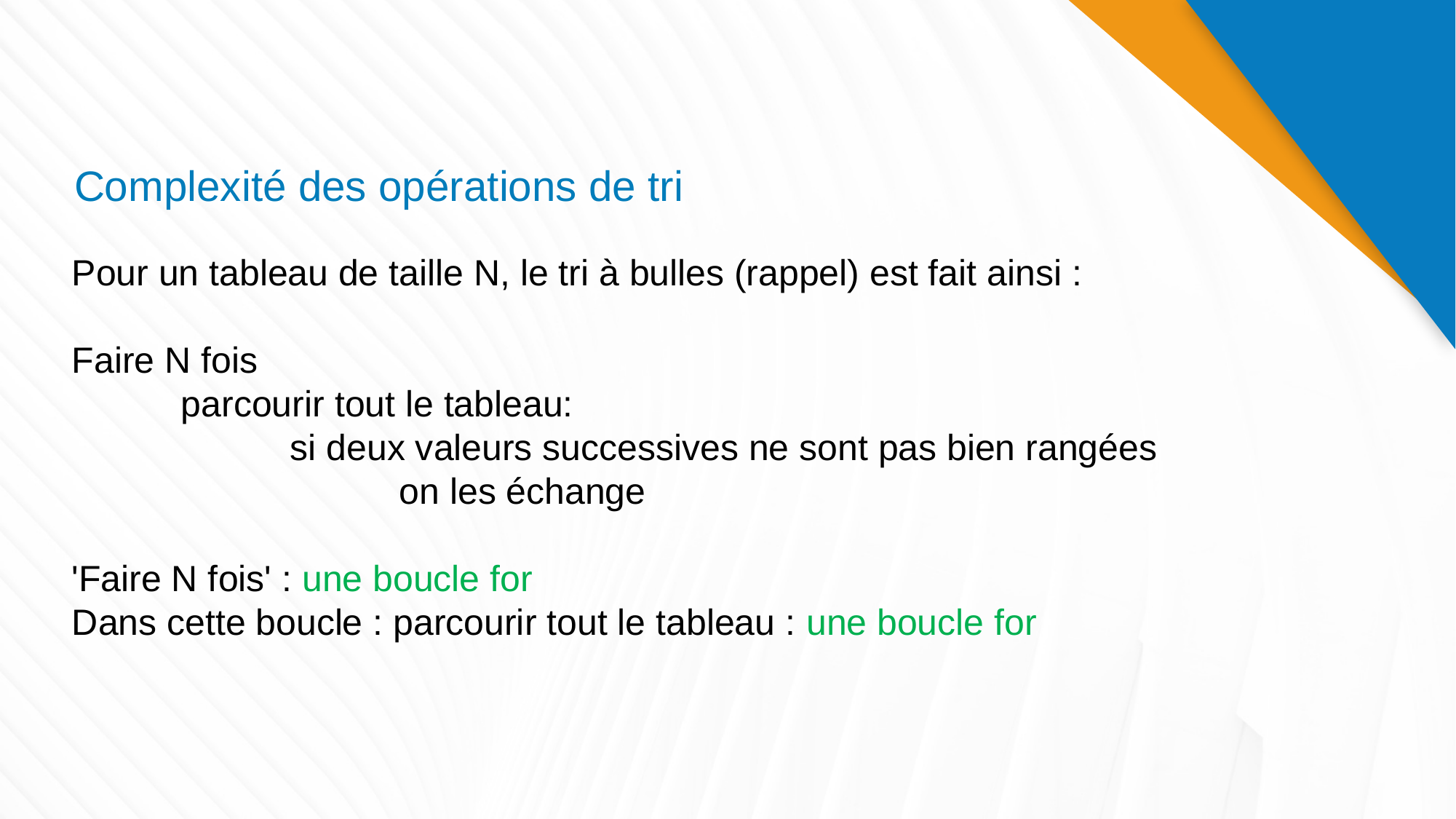

# Complexité des opérations de tri
Pour un tableau de taille N, le tri à bulles (rappel) est fait ainsi :

Faire N fois
	parcourir tout le tableau:
		si deux valeurs successives ne sont pas bien rangées
			on les échange

'Faire N fois' : une boucle for
Dans cette boucle : parcourir tout le tableau : une boucle for